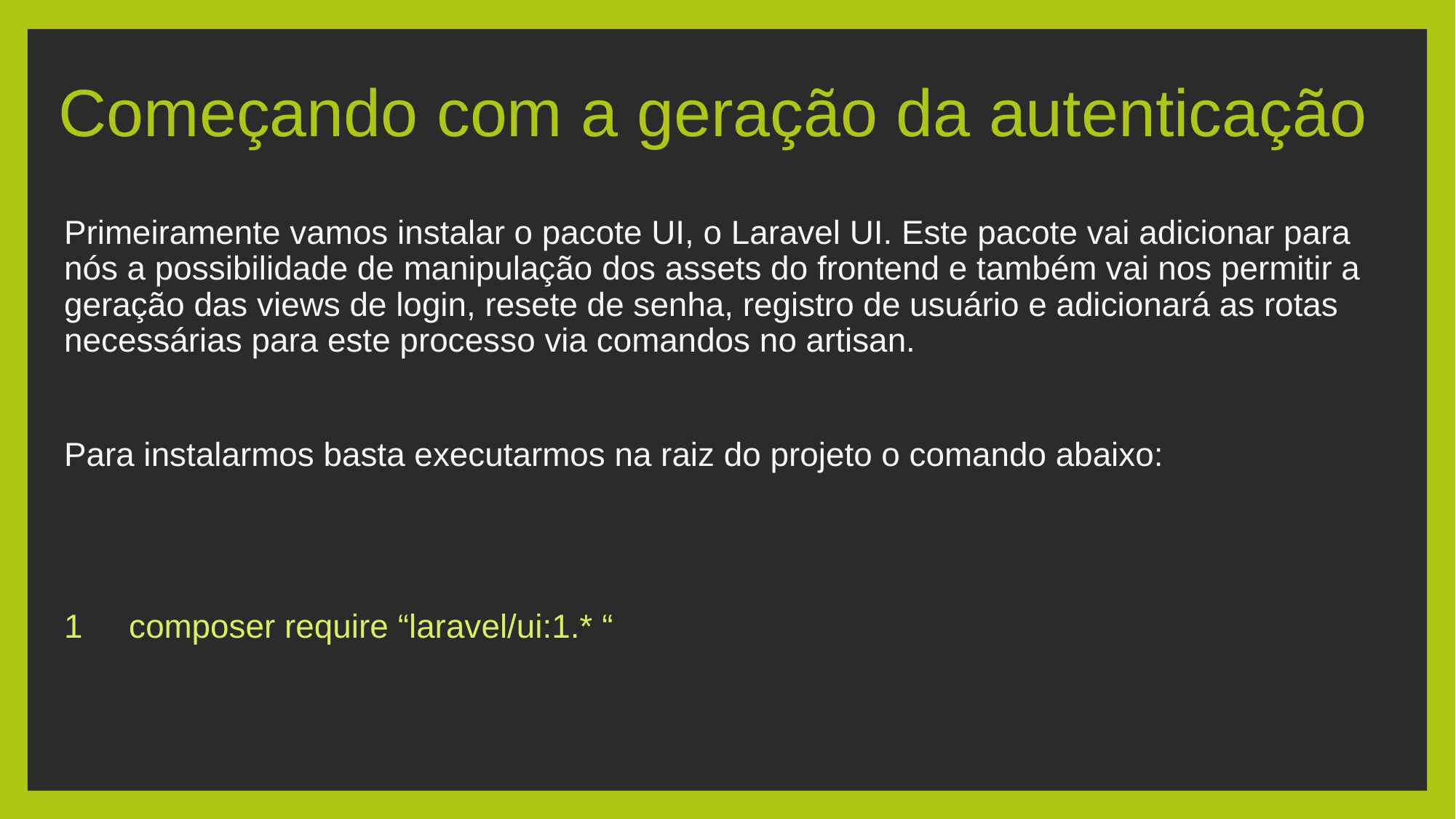

# Começando com a geração da autenticação
Primeiramente vamos instalar o pacote UI, o Laravel UI. Este pacote vai adicionar para nós a possibilidade de manipulação dos assets do frontend e também vai nos permitir a geração das views de login, resete de senha, registro de usuário e adicionará as rotas necessárias para este processo via comandos no artisan.

Para instalarmos basta executarmos na raiz do projeto o comando abaixo:

1     composer require “laravel/ui:1.* “